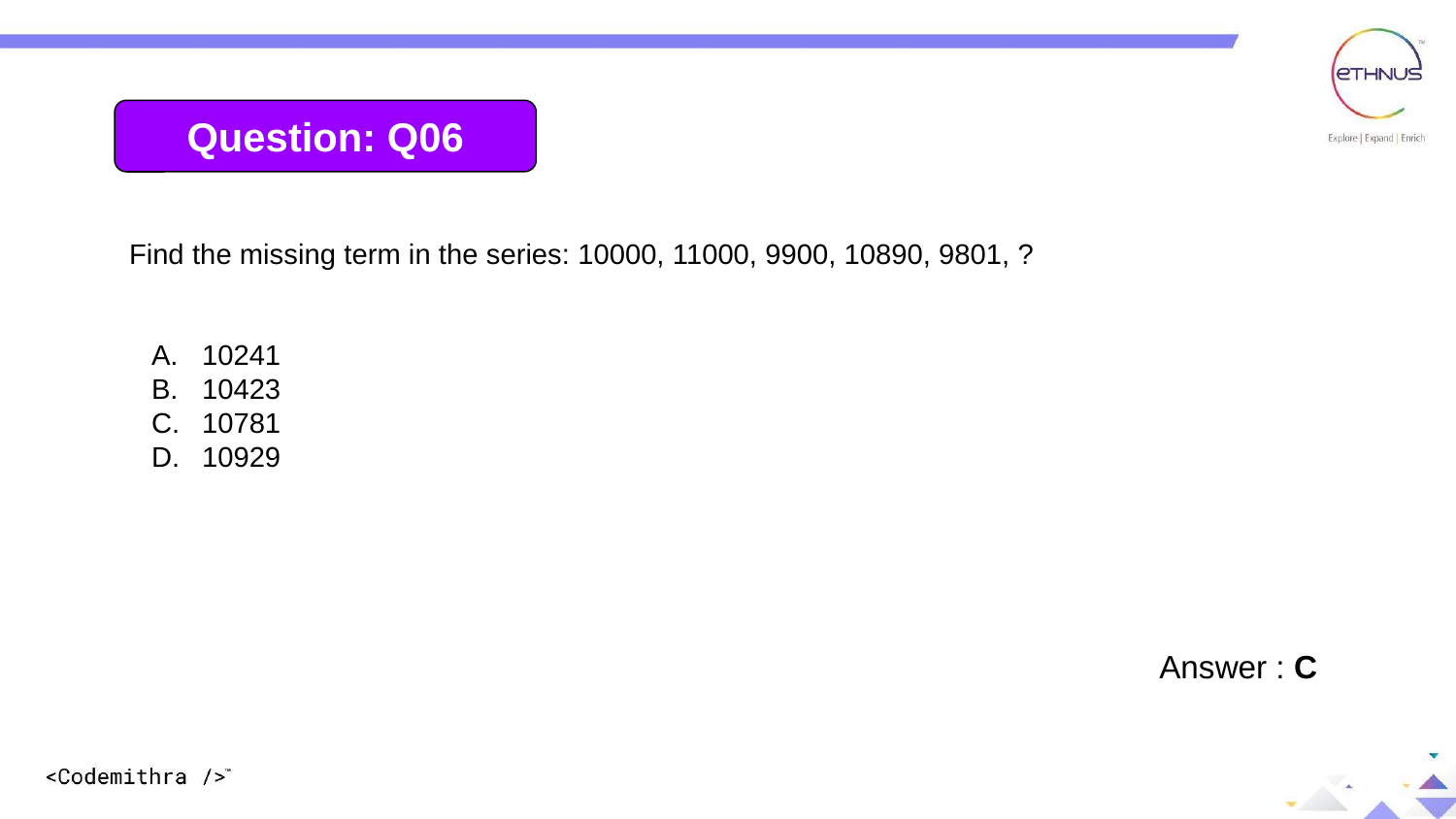

Question: Q06
Find the missing term in the series: 10000, 11000, 9900, 10890, 9801, ?

10241
10423
10781
10929
Answer : C